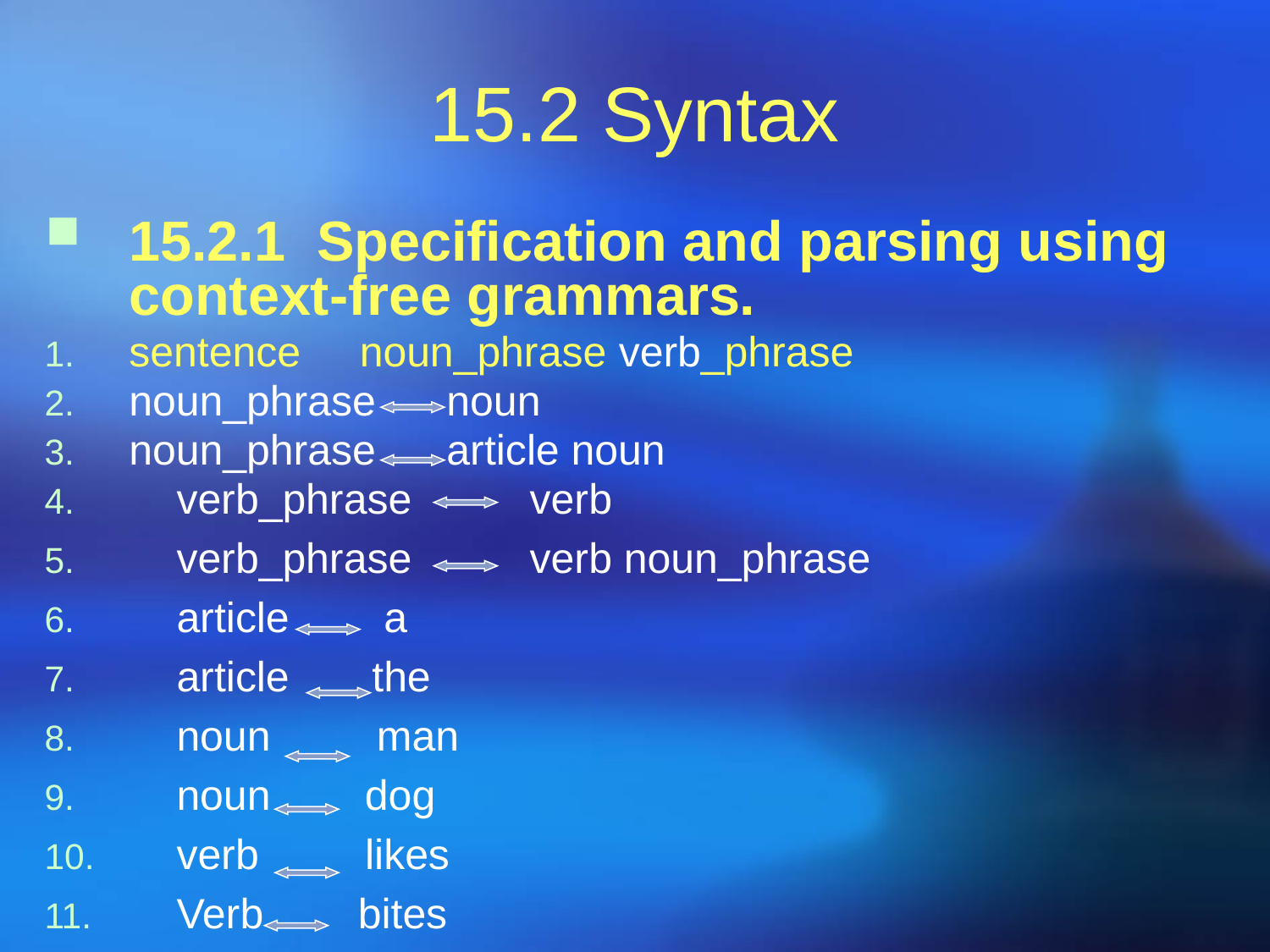

# 15.2 Syntax
15.2.1  Specification and parsing using context-free grammars.
sentence     noun_phrase verb_phrase
noun_phrase      noun
noun_phrase      article noun
    verb_phrase          verb
    verb_phrase          verb noun_phrase
    article        a
    article       the
    noun         man
    noun        dog
    verb         likes
    Verb        bites